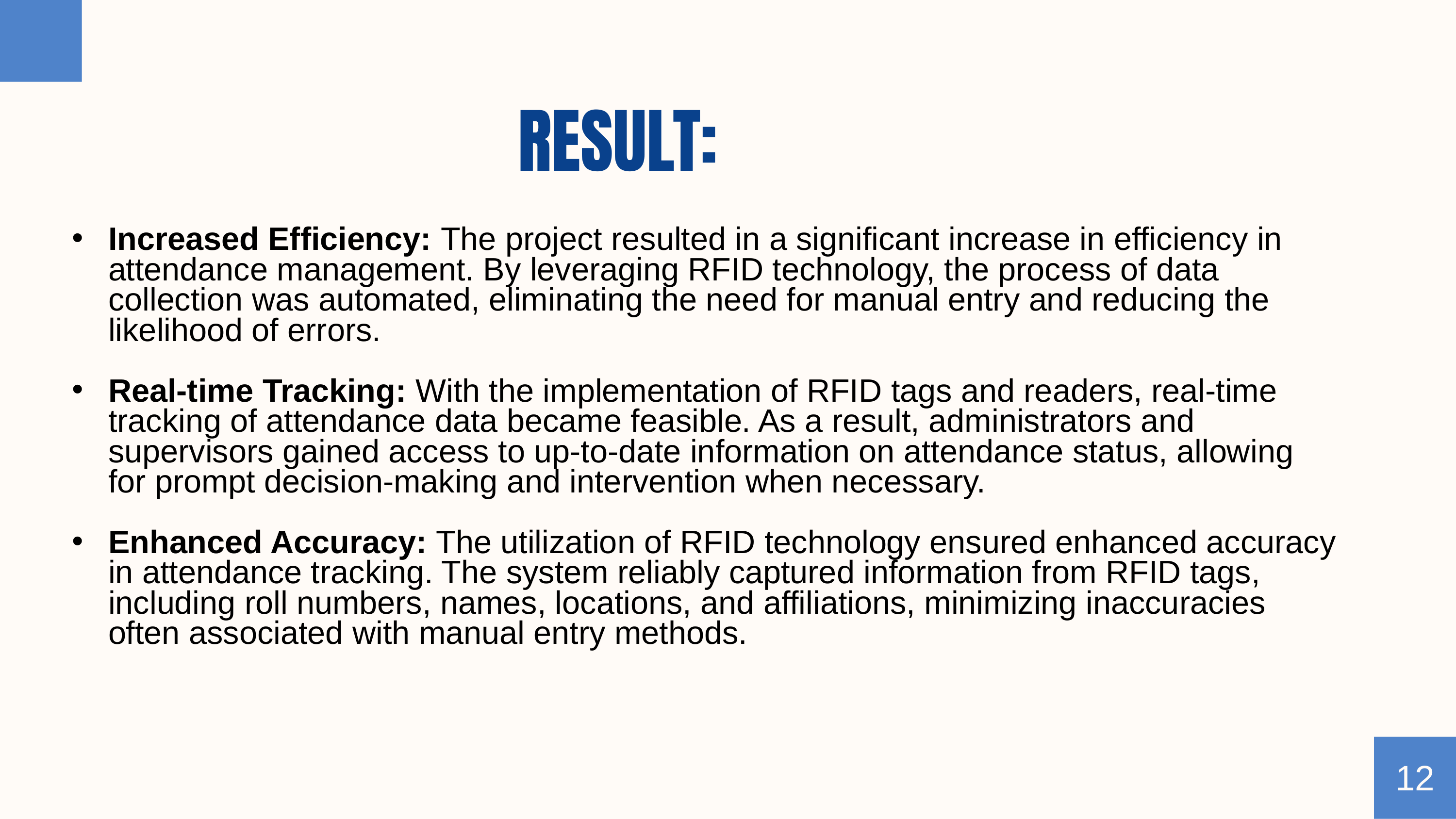

RESULT:
Increased Efficiency: The project resulted in a significant increase in efficiency in attendance management. By leveraging RFID technology, the process of data collection was automated, eliminating the need for manual entry and reducing the likelihood of errors.

Real-time Tracking: With the implementation of RFID tags and readers, real-time tracking of attendance data became feasible. As a result, administrators and supervisors gained access to up-to-date information on attendance status, allowing for prompt decision-making and intervention when necessary.

Enhanced Accuracy: The utilization of RFID technology ensured enhanced accuracy in attendance tracking. The system reliably captured information from RFID tags, including roll numbers, names, locations, and affiliations, minimizing inaccuracies often associated with manual entry methods.

12